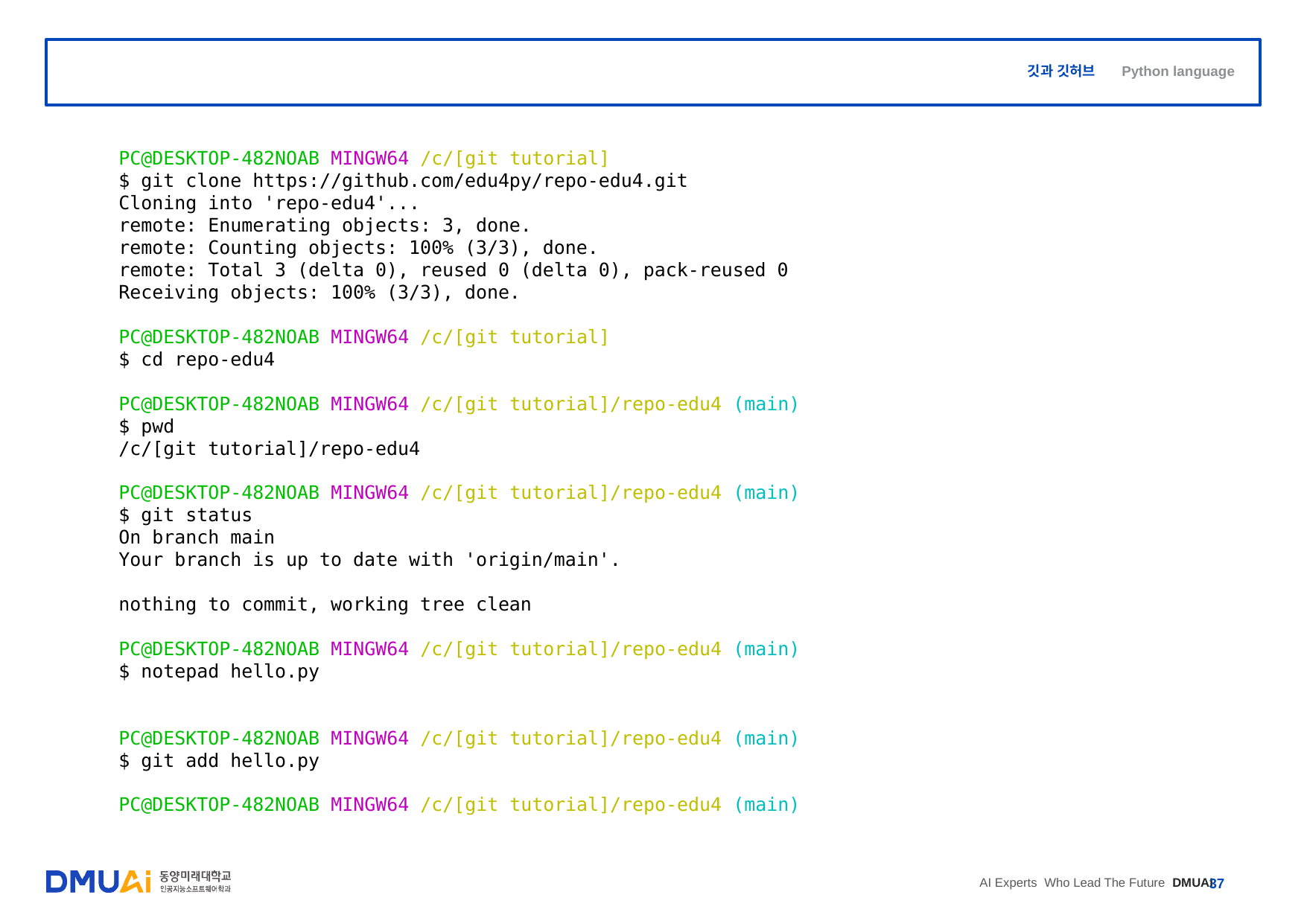

#

PC@DESKTOP-482NOAB MINGW64 /c/[git tutorial]
$ git clone https://github.com/edu4py/repo-edu4.git
Cloning into 'repo-edu4'...
remote: Enumerating objects: 3, done.
remote: Counting objects: 100% (3/3), done.
remote: Total 3 (delta 0), reused 0 (delta 0), pack-reused 0
Receiving objects: 100% (3/3), done.

PC@DESKTOP-482NOAB MINGW64 /c/[git tutorial]
$ cd repo-edu4

PC@DESKTOP-482NOAB MINGW64 /c/[git tutorial]/repo-edu4 (main)
$ pwd
/c/[git tutorial]/repo-edu4

PC@DESKTOP-482NOAB MINGW64 /c/[git tutorial]/repo-edu4 (main)
$ git status
On branch main
Your branch is up to date with 'origin/main'.

nothing to commit, working tree clean

PC@DESKTOP-482NOAB MINGW64 /c/[git tutorial]/repo-edu4 (main)
$ notepad hello.py

PC@DESKTOP-482NOAB MINGW64 /c/[git tutorial]/repo-edu4 (main)
$ git add hello.py

PC@DESKTOP-482NOAB MINGW64 /c/[git tutorial]/repo-edu4 (main)